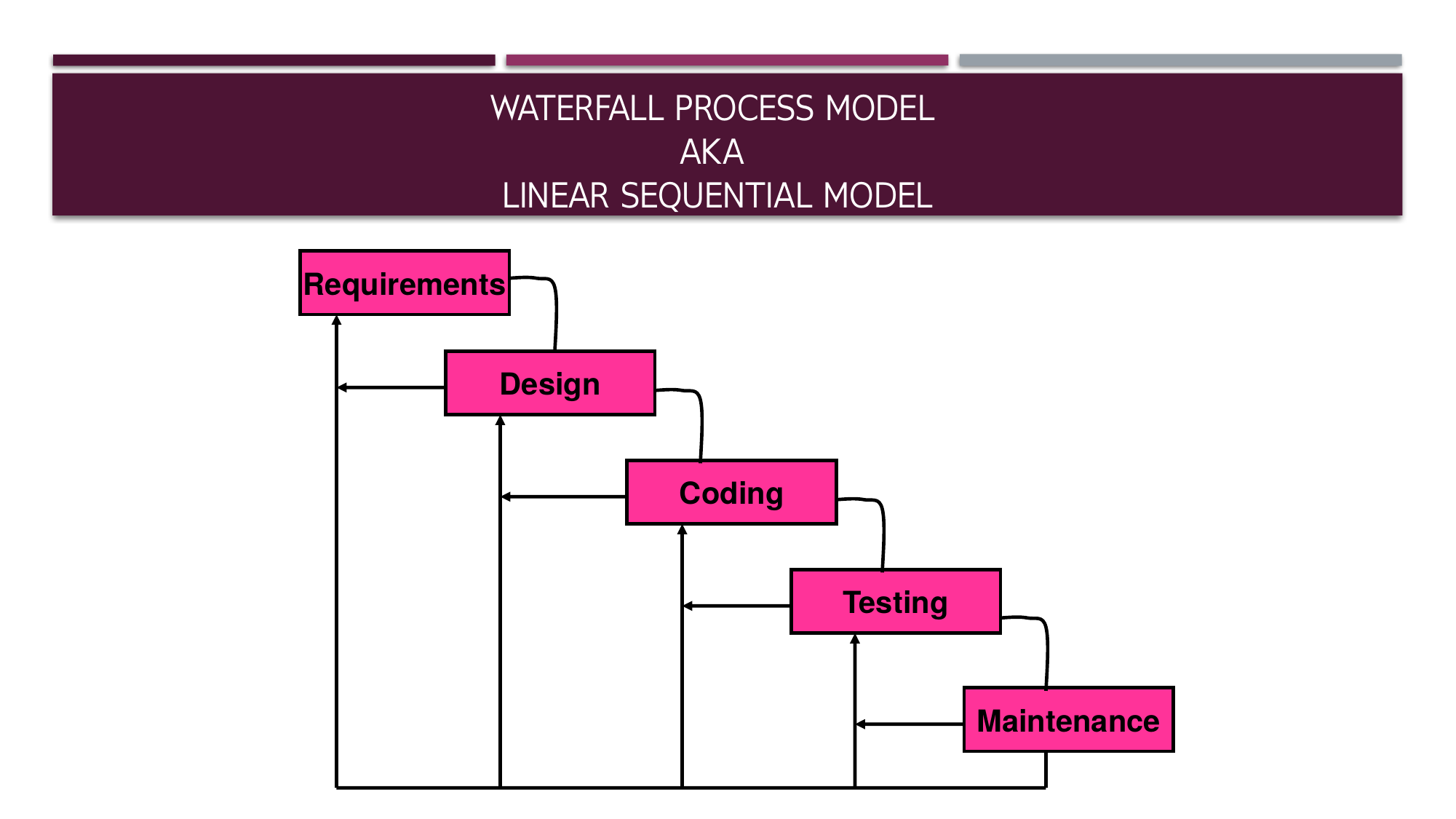

# Waterfall Process Model AKA Linear sequential model
Requirements

Design

Coding

Testing

Maintenance